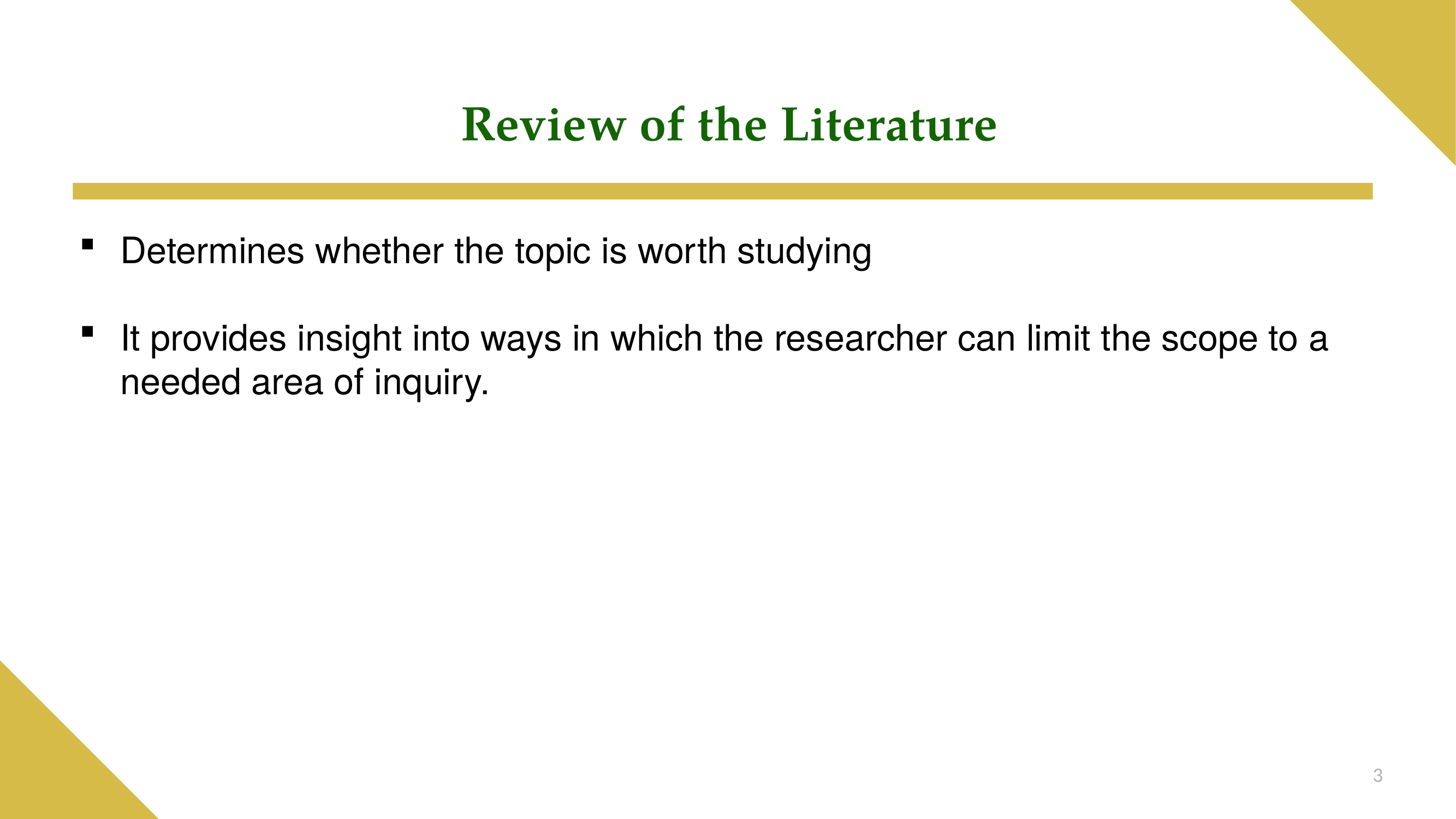

# Review of the Literature

Determines whether the topic is worth studying

It provides insight into ways in which the researcher can limit the scope to a needed area of inquiry.

3